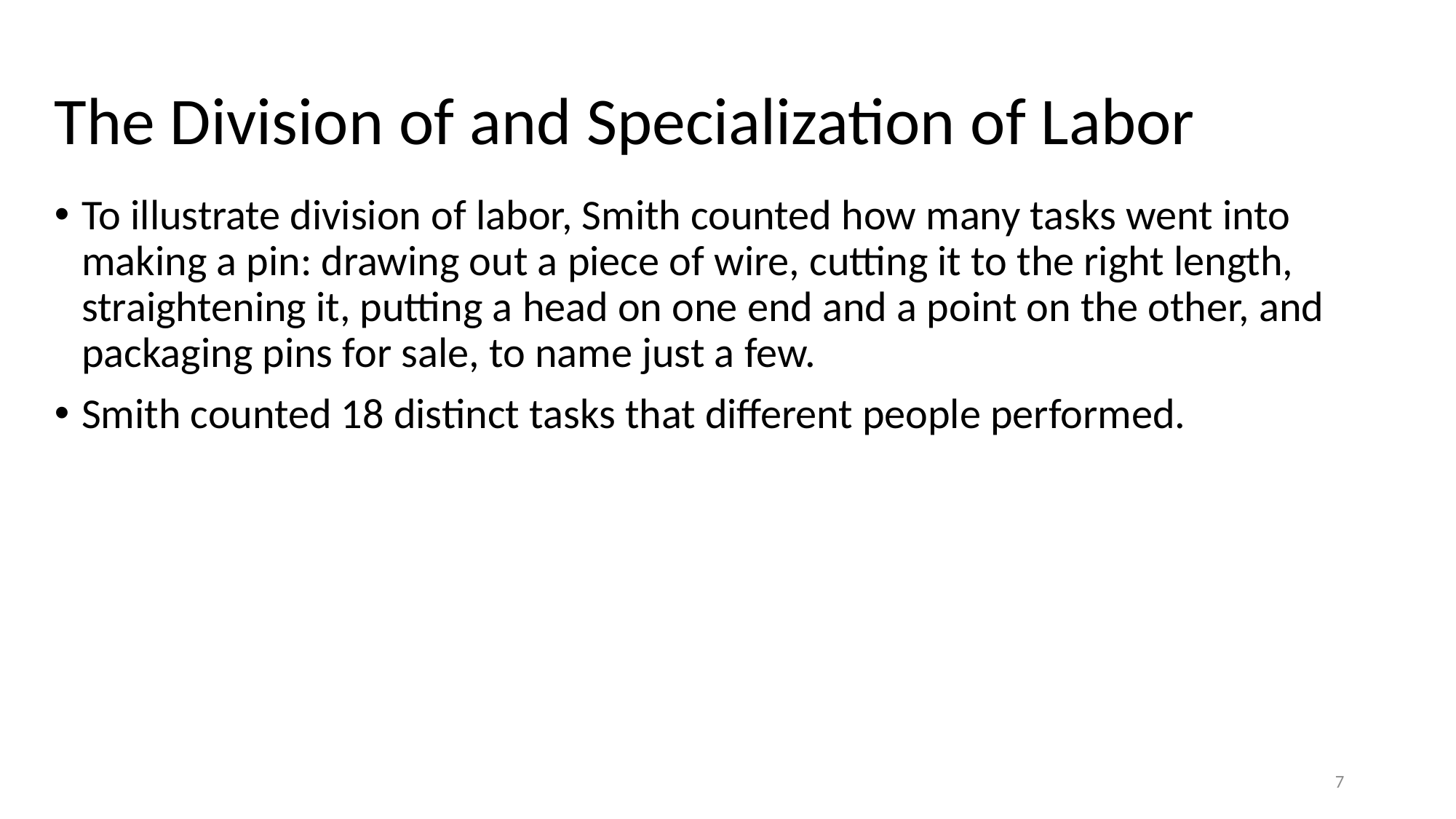

# The Division of and Specialization of Labor
To illustrate division of labor, Smith counted how many tasks went into making a pin: drawing out a piece of wire, cutting it to the right length, straightening it, putting a head on one end and a point on the other, and packaging pins for sale, to name just a few.
Smith counted 18 distinct tasks that different people performed.
7